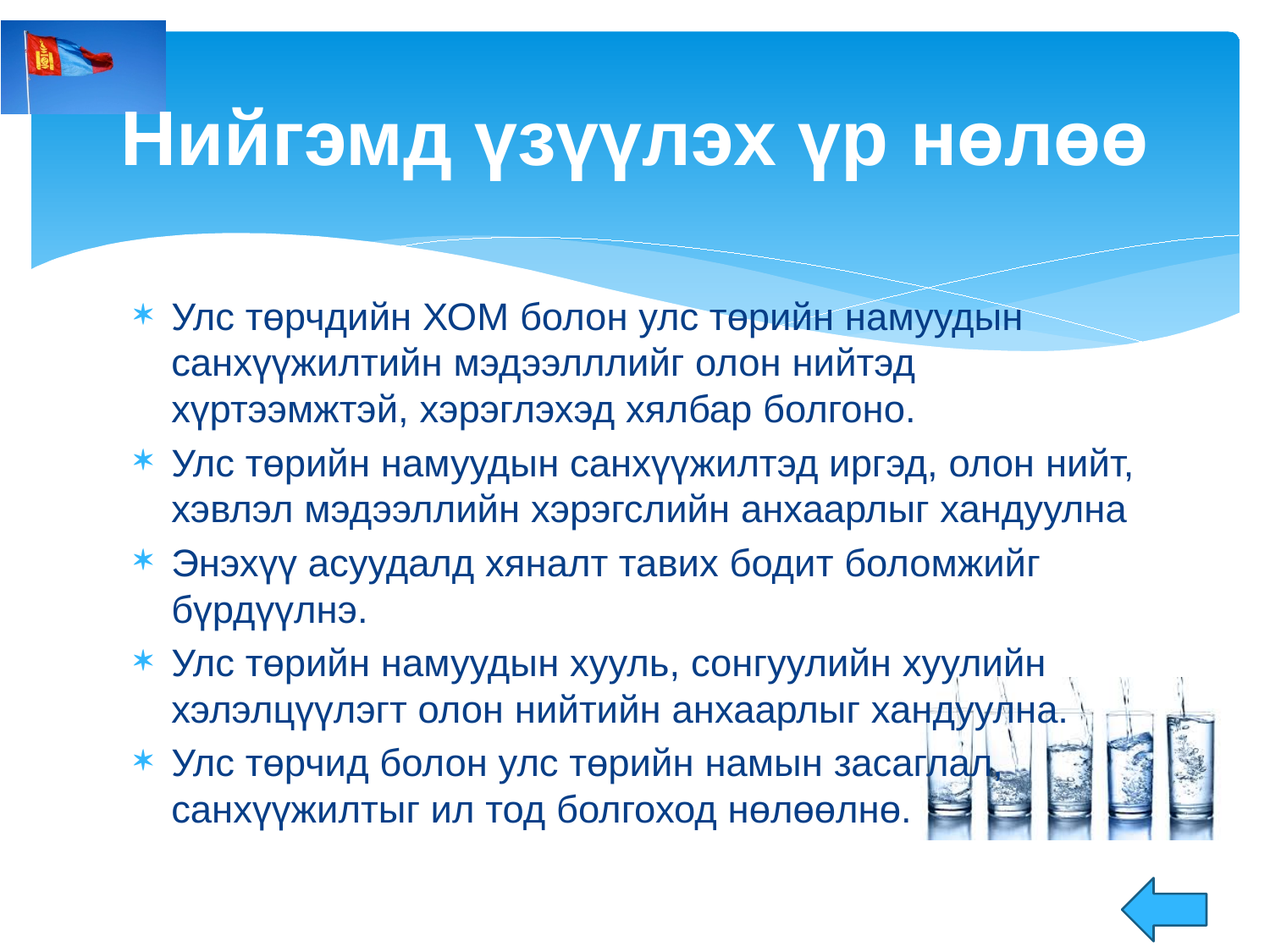

# Нийгэмд үзүүлэх үр нөлөө
Улс төрчдийн ХОМ болон улс төрийн намуудын санхүүжилтийн мэдээлллийг олон нийтэд хүртээмжтэй, хэрэглэхэд хялбар болгоно.
Улс төрийн намуудын санхүүжилтэд иргэд, олон нийт, хэвлэл мэдээллийн хэрэгслийн анхаарлыг хандуулна
Энэхүү асуудалд хяналт тавих бодит боломжийг бүрдүүлнэ.
Улс төрийн намуудын хууль, сонгуулийн хуулийн хэлэлцүүлэгт олон нийтийн анхаарлыг хандуулна.
Улс төрчид болон улс төрийн намын засаглал, санхүүжилтыг ил тод болгоход нөлөөлнө.